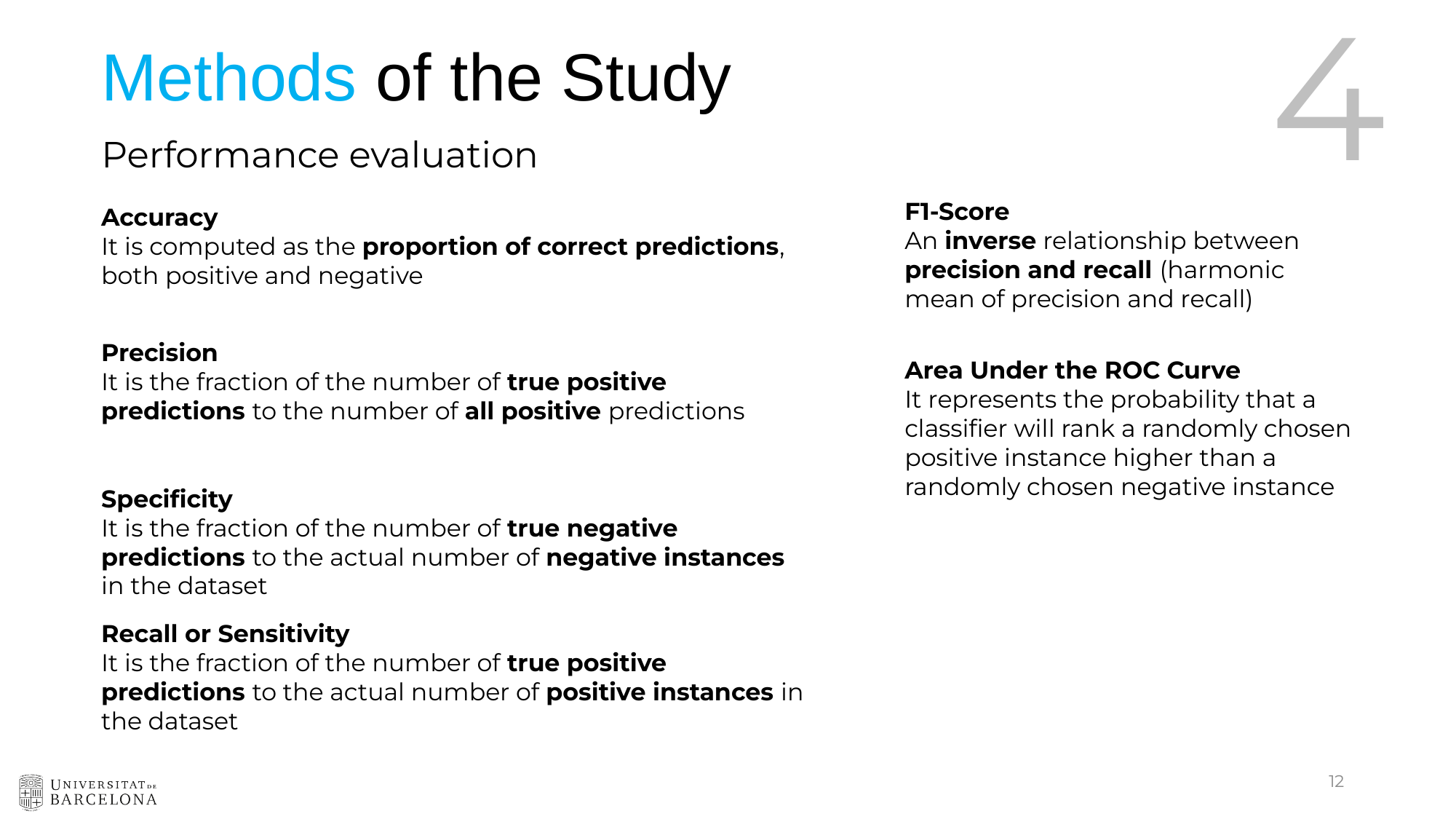

4
# Methods of the Study
Performance evaluation
F1-Score
An inverse relationship between precision and recall (harmonic mean of precision and recall)
Accuracy
It is computed as the proportion of correct predictions, both positive and negative
Precision
It is the fraction of the number of true positive predictions to the number of all positive predictions
Area Under the ROC Curve
It represents the probability that a classifier will rank a randomly chosen positive instance higher than a randomly chosen negative instance
Specificity
It is the fraction of the number of true negative predictions to the actual number of negative instances in the dataset
Recall or Sensitivity
It is the fraction of the number of true positive predictions to the actual number of positive instances in the dataset
12